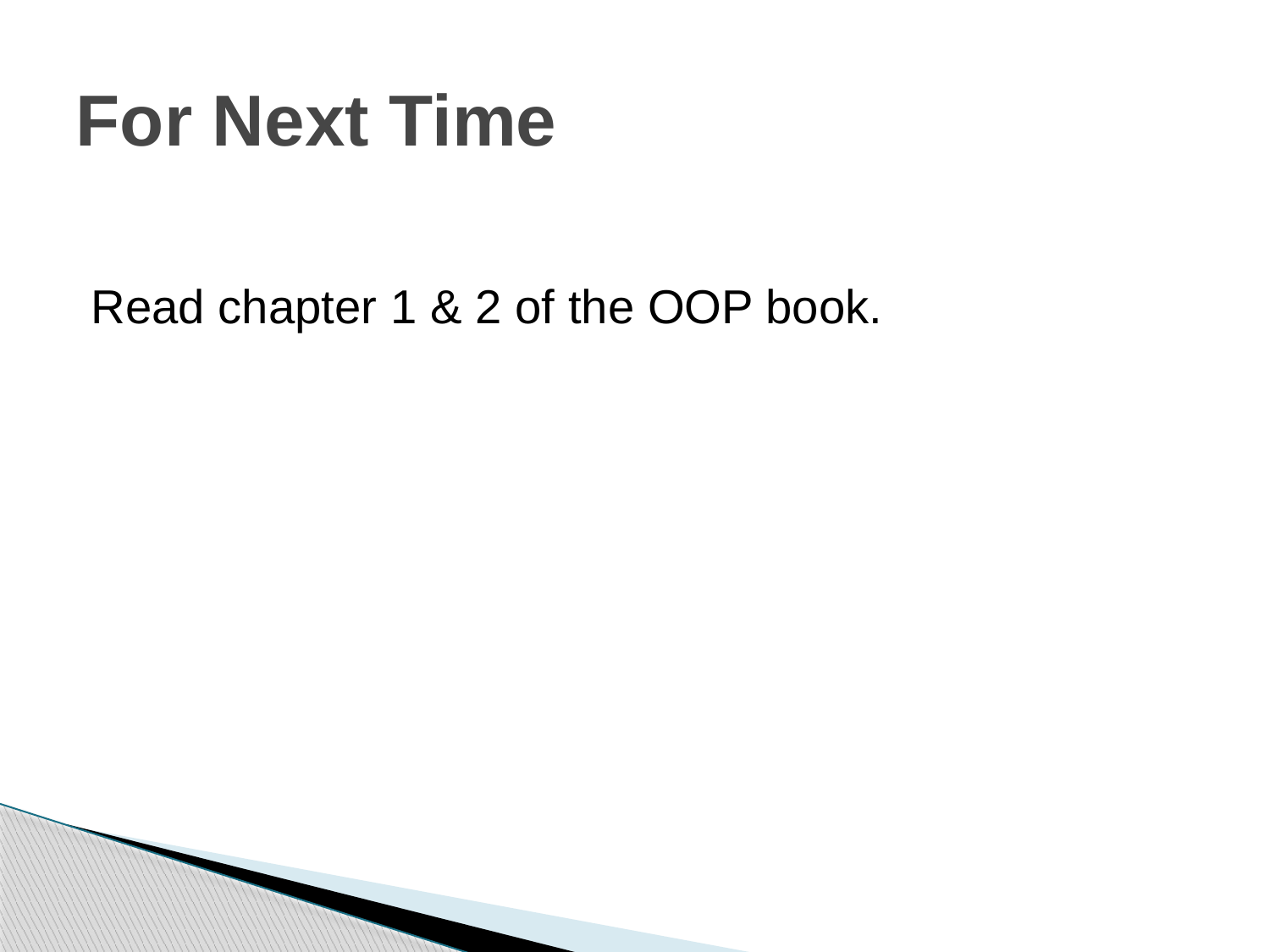

# For Next Time

Read chapter 1 & 2 of the OOP book.